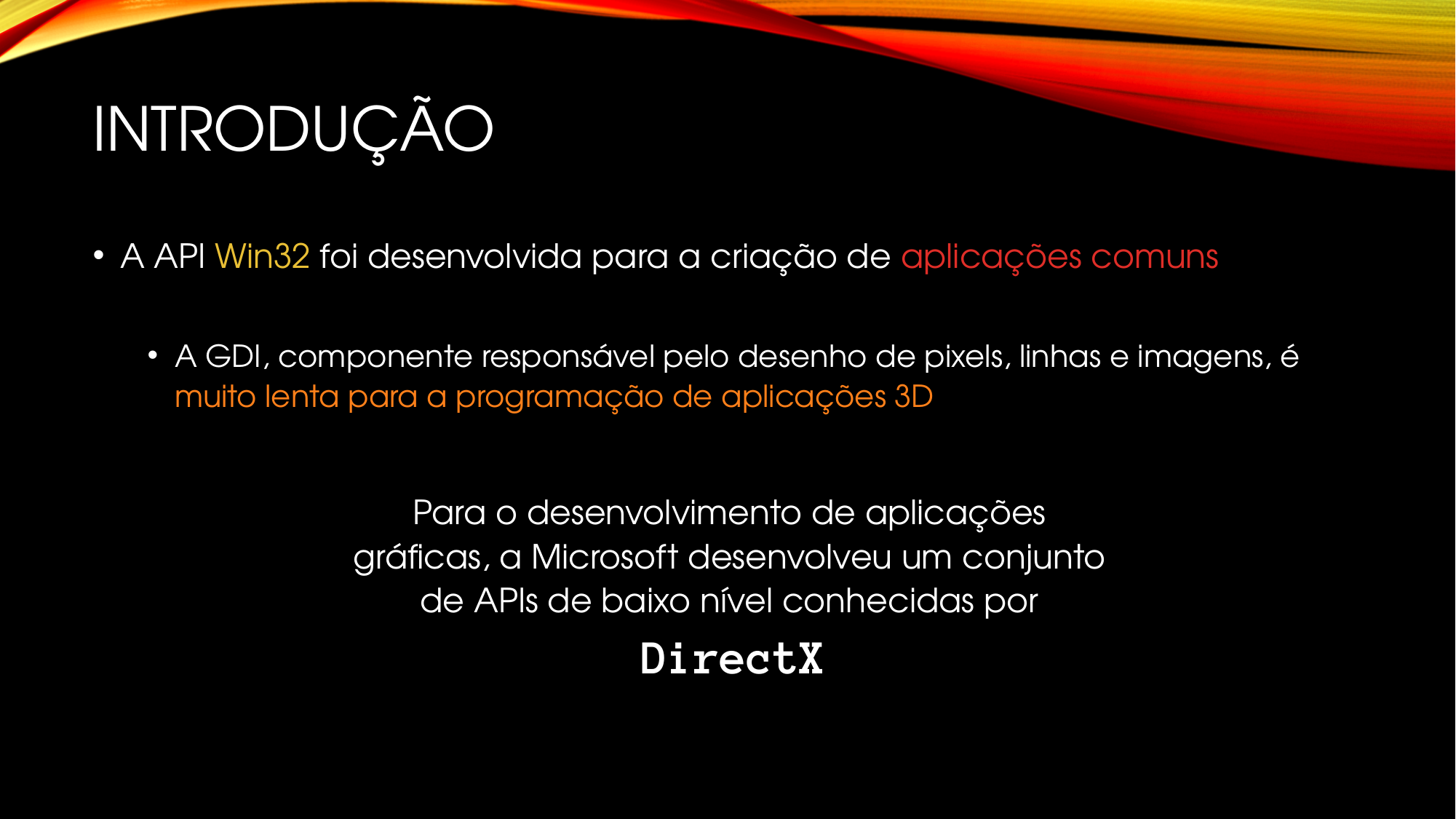

# Introdução
A API Win32 foi desenvolvida para a criação de aplicações comuns
A GDI, componente responsável pelo desenho de pixels, linhas e imagens, é muito lenta para a programação de aplicações 3D

Para o desenvolvimento de aplicações
gráficas, a Microsoft desenvolveu um conjunto
de APIs de baixo nível conhecidas por
DirectX